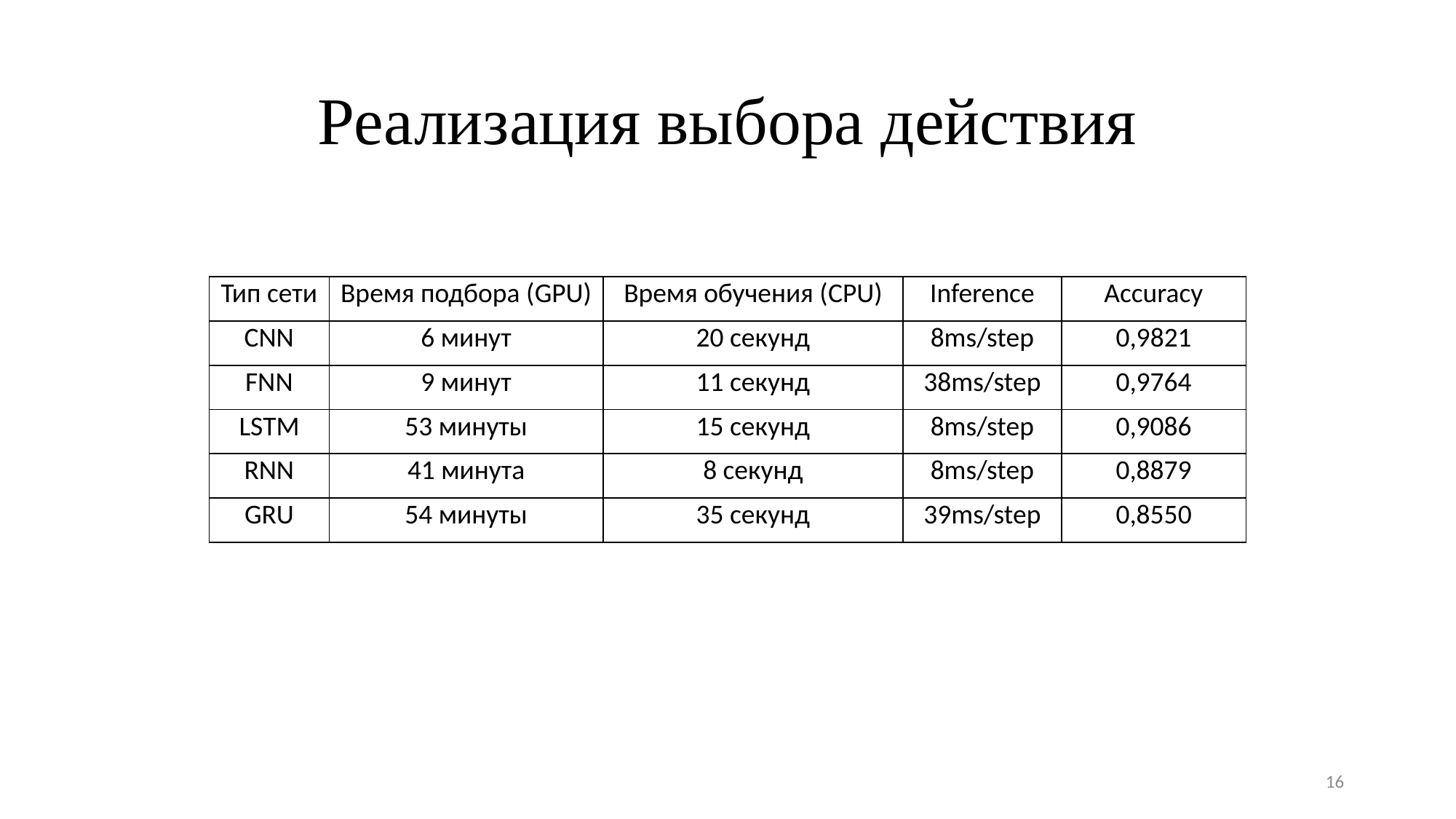

# Реализация выбора действия
| Тип сети | Время подбора (GPU) | Время обучения (CPU) | Inference | Accuracy |
| --- | --- | --- | --- | --- |
| CNN | 6 минут | 20 секунд | 8ms/step | 0,9821 |
| FNN | 9 минут | 11 секунд | 38ms/step | 0,9764 |
| LSTM | 53 минуты | 15 секунд | 8ms/step | 0,9086 |
| RNN | 41 минута | 8 секунд | 8ms/step | 0,8879 |
| GRU | 54 минуты | 35 секунд | 39ms/step | 0,8550 |

16